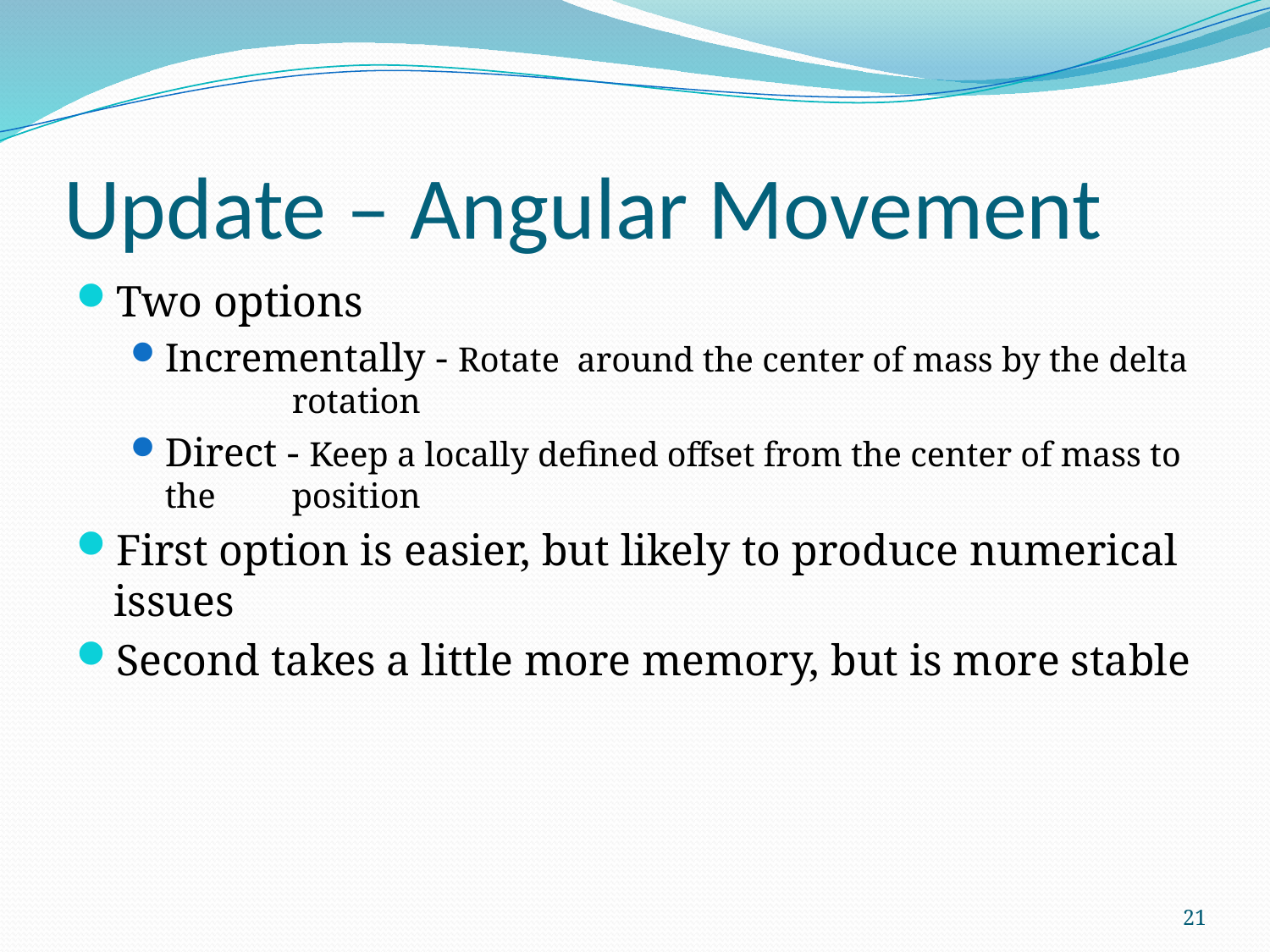

# Update – Angular Movement
Two options
Incrementally - Rotate  around the center of mass by the delta 	rotation
Direct - Keep a locally defined offset from the center of mass to the 	position
First option is easier, but likely to produce numerical issues
Second takes a little more memory, but is more stable
21